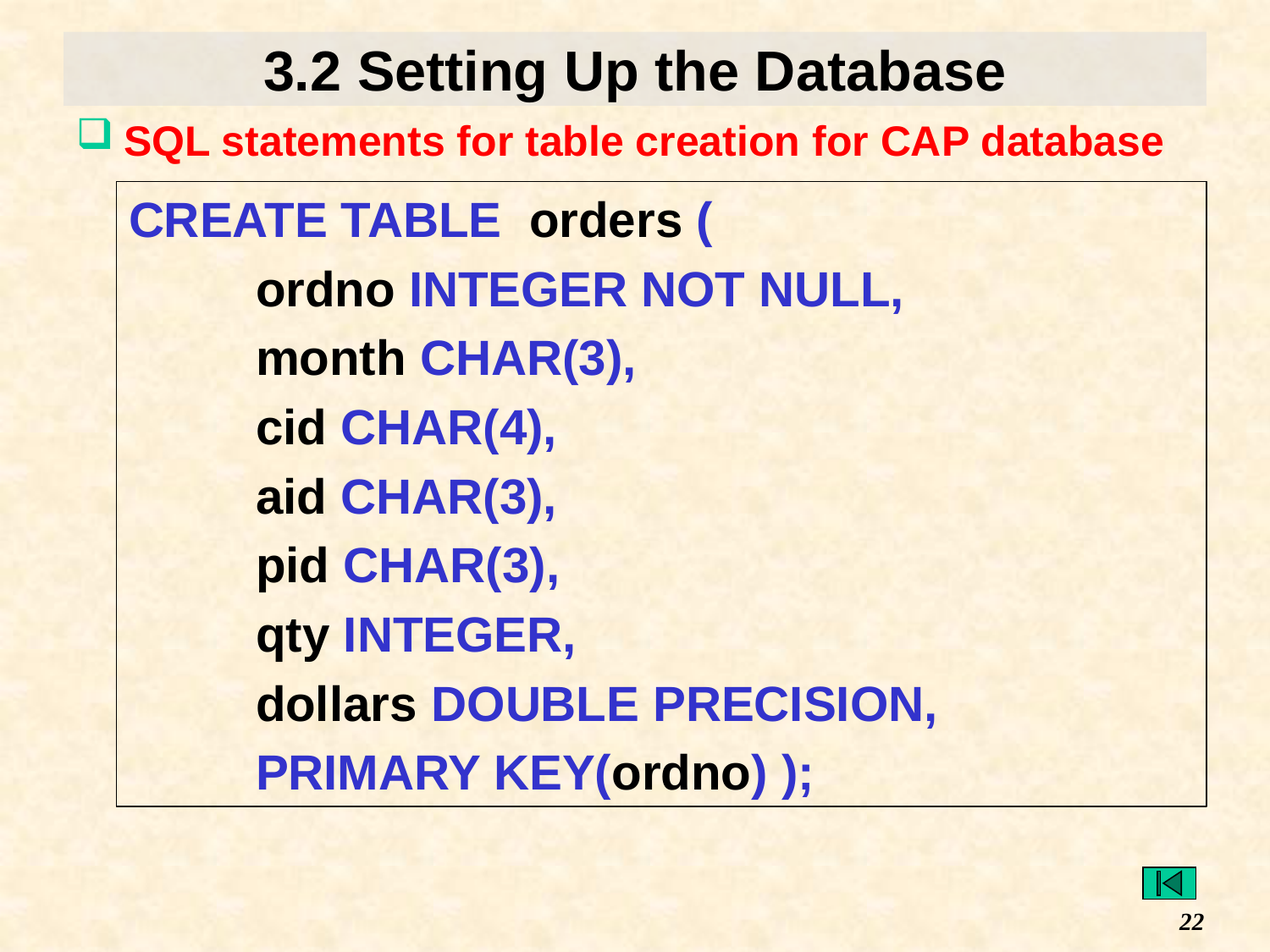

# 3.2 Setting Up the Database
SQL statements for table creation for CAP database
CREATE TABLE  orders (
ordno INTEGER NOT NULL,
month CHAR(3),
cid CHAR(4),
aid CHAR(3),
pid CHAR(3),
qty INTEGER,
dollars DOUBLE PRECISION,
PRIMARY KEY(ordno) );

22